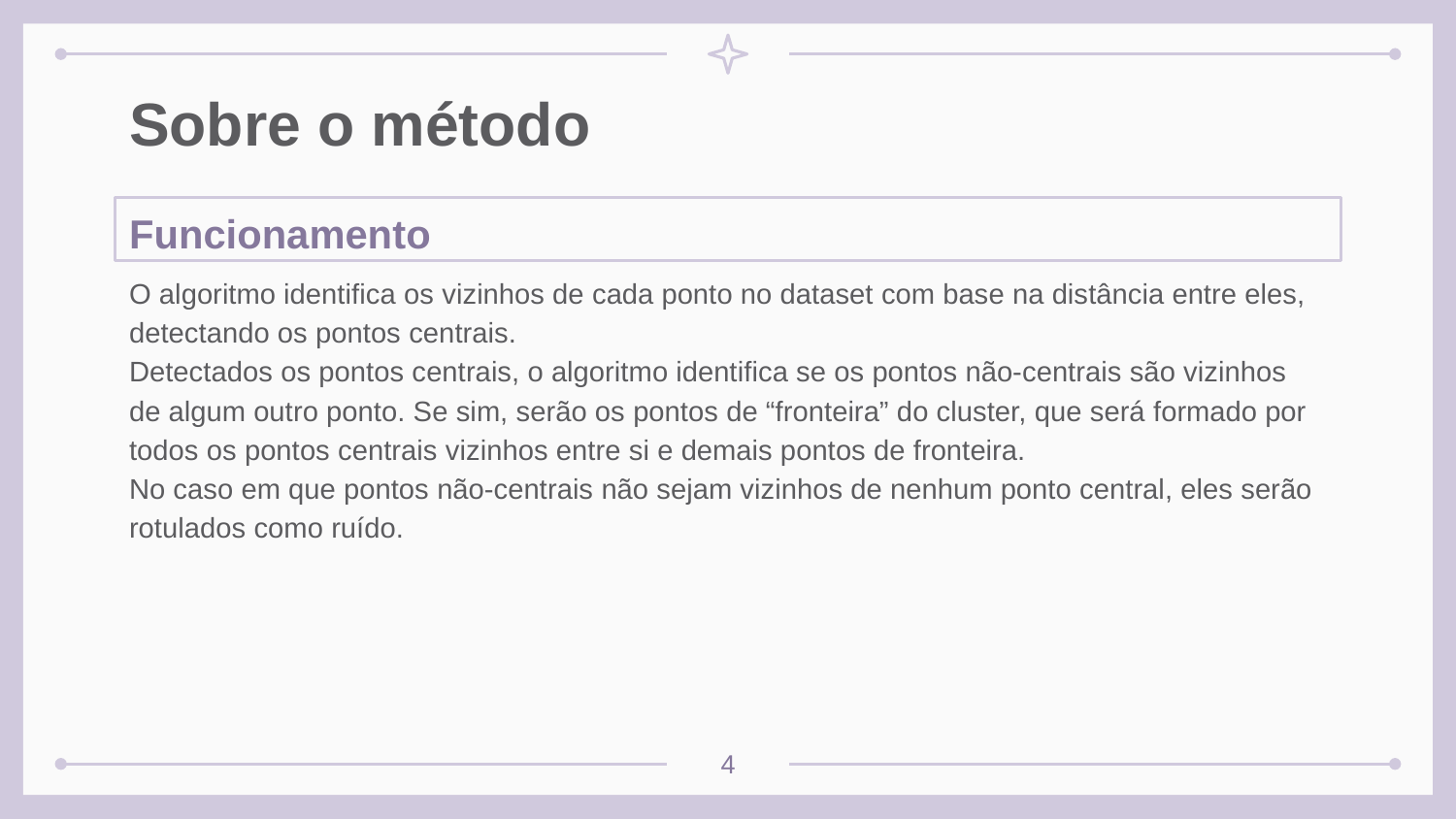

# Sobre o método
Funcionamento
O algoritmo identifica os vizinhos de cada ponto no dataset com base na distância entre eles, detectando os pontos centrais.
Detectados os pontos centrais, o algoritmo identifica se os pontos não-centrais são vizinhos de algum outro ponto. Se sim, serão os pontos de “fronteira” do cluster, que será formado por todos os pontos centrais vizinhos entre si e demais pontos de fronteira.
No caso em que pontos não-centrais não sejam vizinhos de nenhum ponto central, eles serão rotulados como ruído.
4